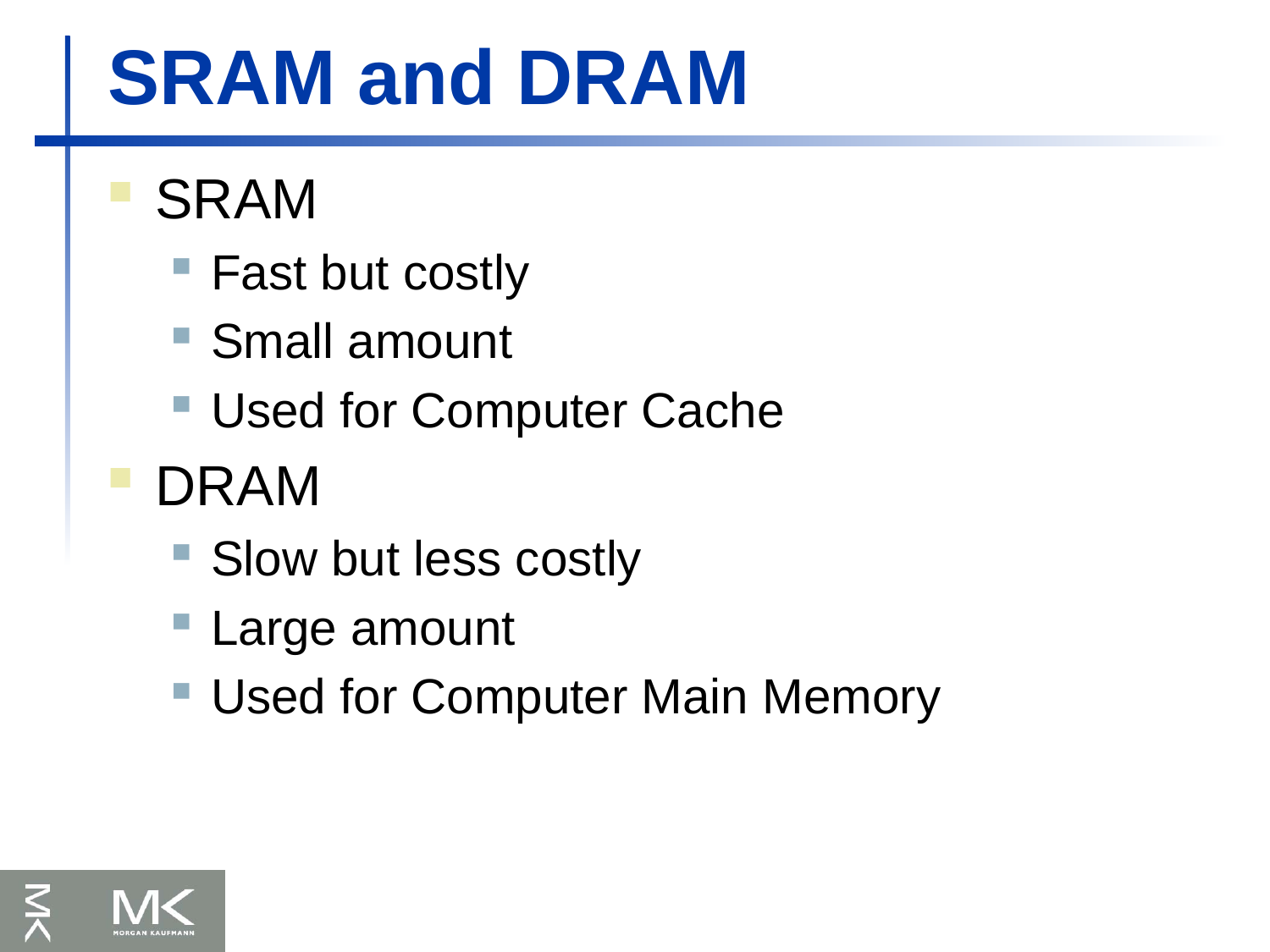

# SRAM and DRAM
SRAM
Fast but costly
Small amount
Used for Computer Cache
DRAM
Slow but less costly
Large amount
Used for Computer Main Memory